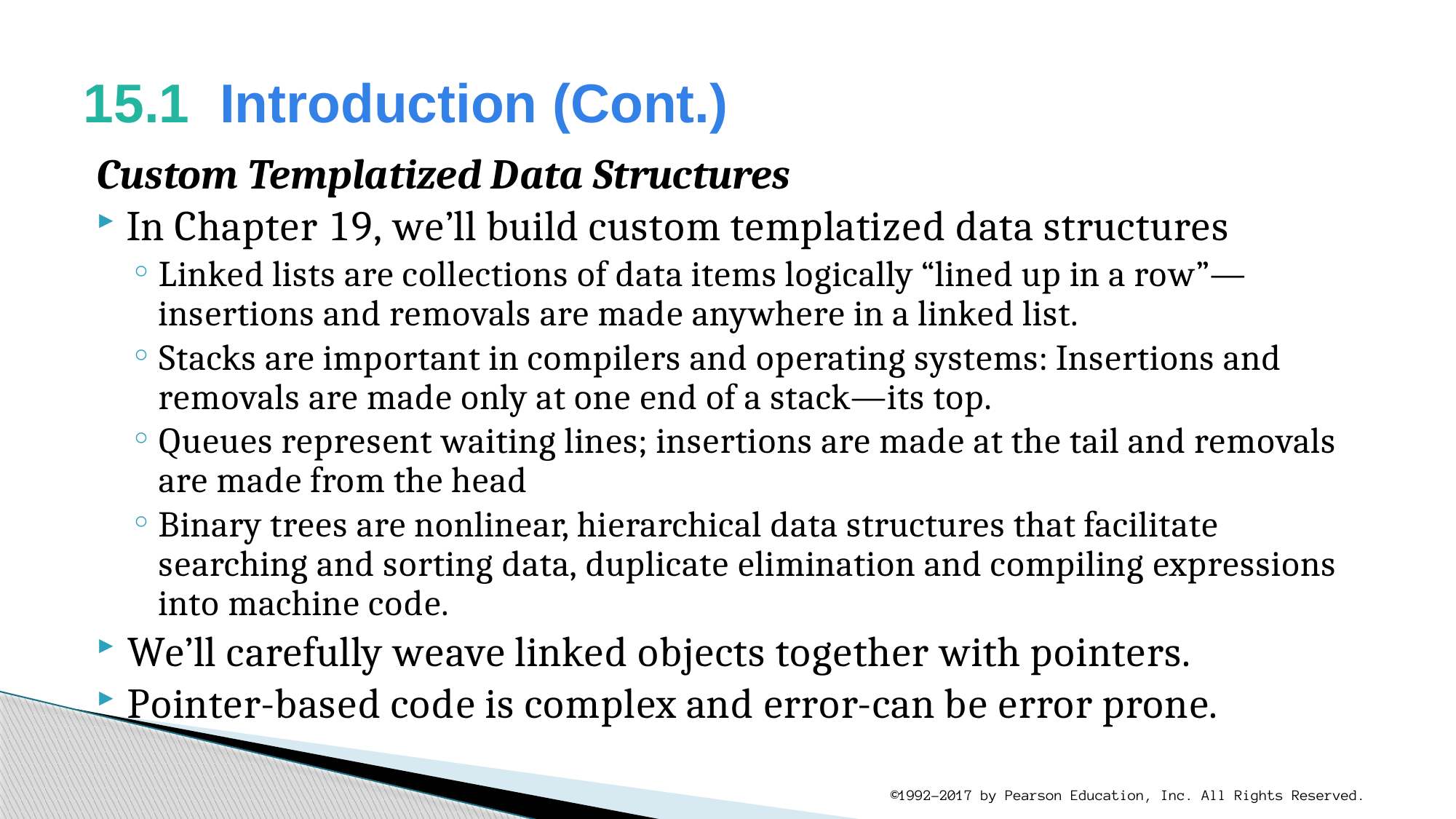

# 15.1  Introduction (Cont.)
Custom Templatized Data Structures
In Chapter 19, we’ll build custom templatized data structures
Linked lists are collections of data items logically “lined up in a row”—insertions and removals are made anywhere in a linked list.
Stacks are important in compilers and operating systems: Insertions and removals are made only at one end of a stack—its top.
Queues represent waiting lines; insertions are made at the tail and removals are made from the head
Binary trees are nonlinear, hierarchical data structures that facilitate searching and sorting data, duplicate elimination and compiling expressions into machine code.
We’ll carefully weave linked objects together with pointers.
Pointer-based code is complex and error-can be error prone.
©1992-2017 by Pearson Education, Inc. All Rights Reserved.